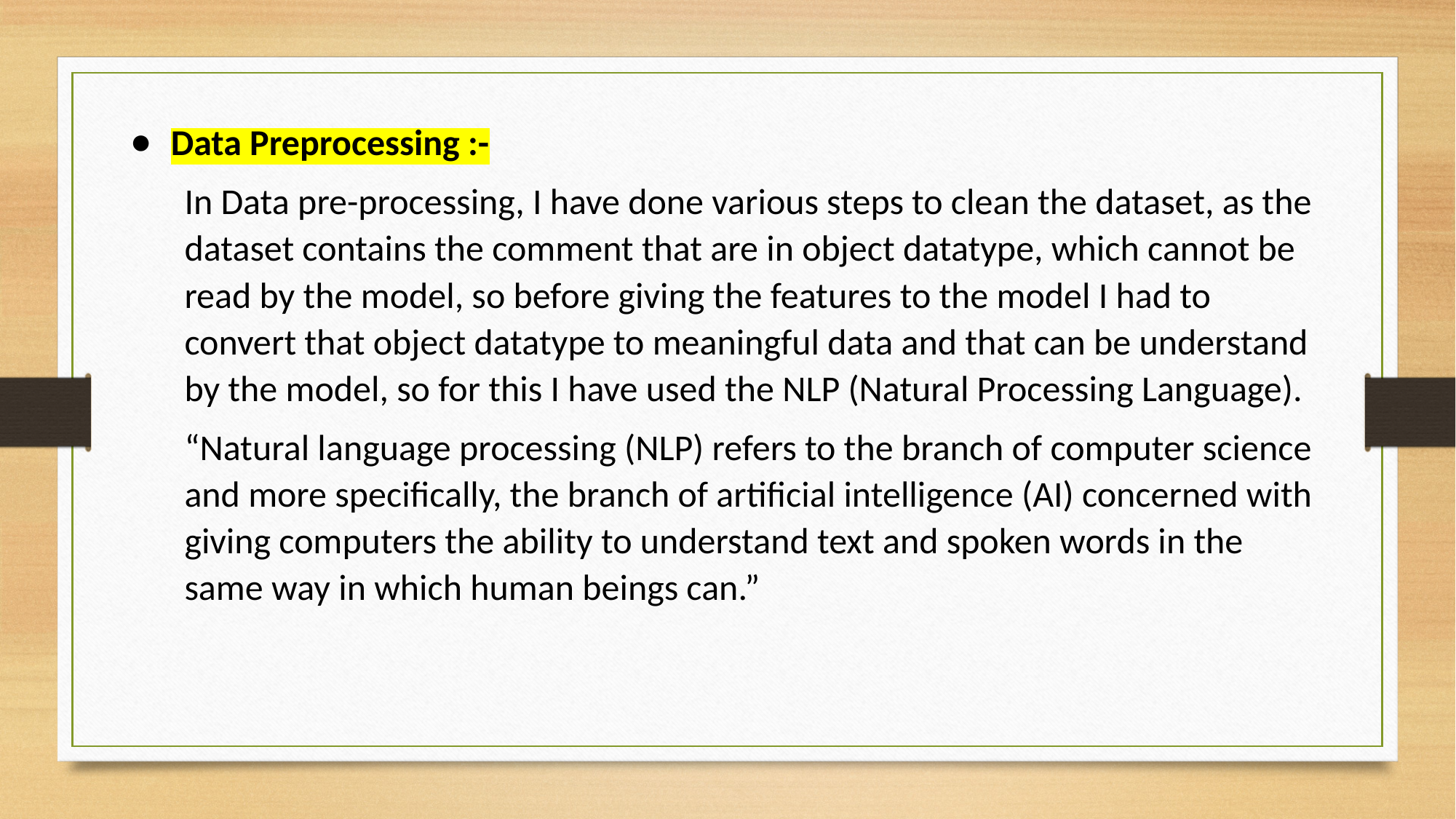

Data Preprocessing :-
In Data pre-processing, I have done various steps to clean the dataset, as the dataset contains the comment that are in object datatype, which cannot be read by the model, so before giving the features to the model I had to convert that object datatype to meaningful data and that can be understand by the model, so for this I have used the NLP (Natural Processing Language).
“Natural language processing (NLP) refers to the branch of computer science and more specifically, the branch of artificial intelligence (AI) concerned with giving computers the ability to understand text and spoken words in the same way in which human beings can.”